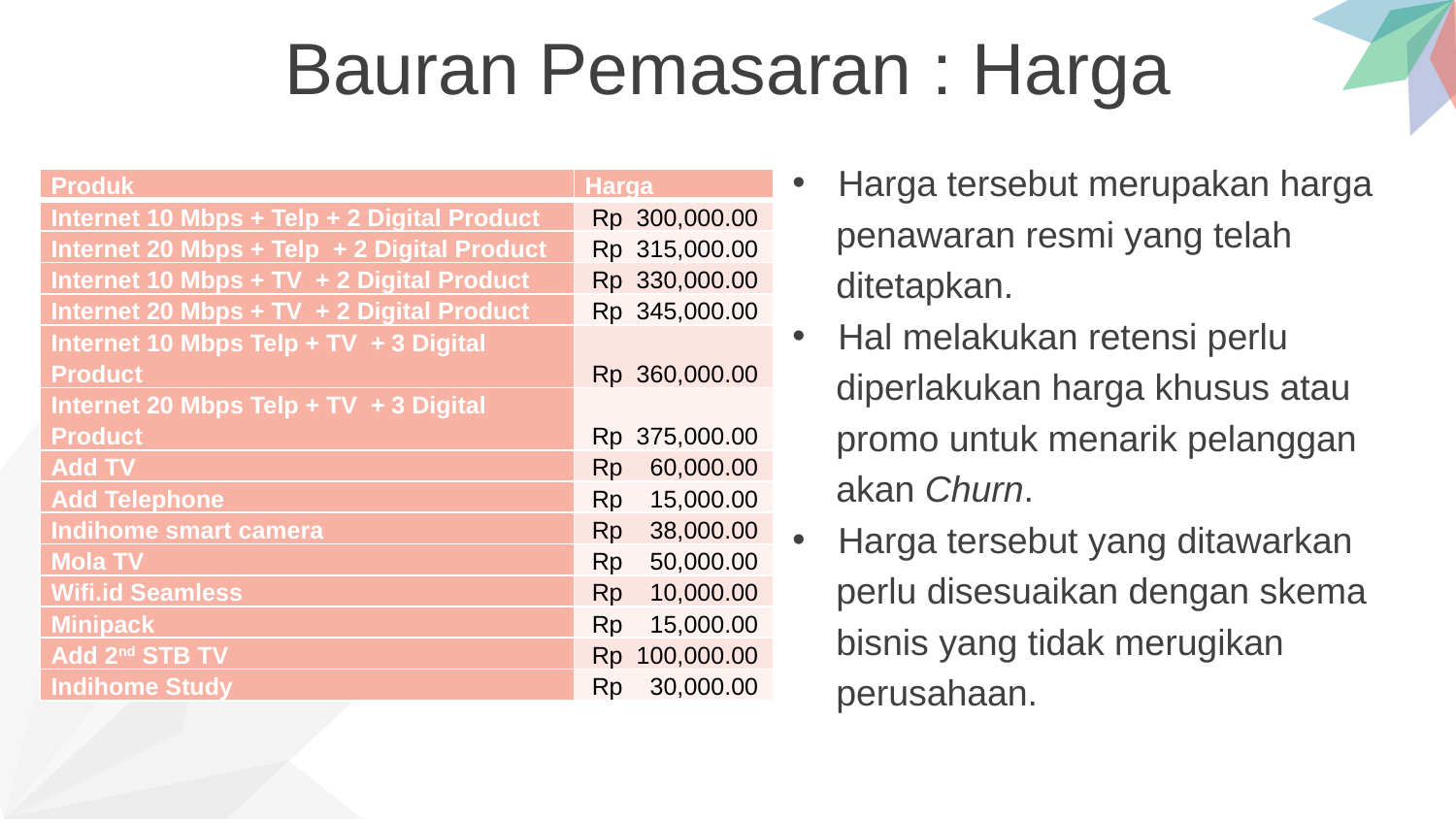

Bauran Pemasaran : Harga
| Produk | Harga |
| --- | --- |
| Internet 10 Mbps + Telp + 2 Digital Product | Rp 300,000.00 |
| Internet 20 Mbps + Telp + 2 Digital Product | Rp 315,000.00 |
| Internet 10 Mbps + TV + 2 Digital Product | Rp 330,000.00 |
| Internet 20 Mbps + TV + 2 Digital Product | Rp 345,000.00 |
| Internet 10 Mbps Telp + TV + 3 Digital Product | Rp 360,000.00 |
| Internet 20 Mbps Telp + TV + 3 Digital Product | Rp 375,000.00 |
| Add TV | Rp 60,000.00 |
| Add Telephone | Rp 15,000.00 |
| Indihome smart camera | Rp 38,000.00 |
| Mola TV | Rp 50,000.00 |
| Wifi.id Seamless | Rp 10,000.00 |
| Minipack | Rp 15,000.00 |
| Add 2nd STB TV | Rp 100,000.00 |
| Indihome Study | Rp 30,000.00 |
Harga tersebut merupakan harga
penawaran resmi yang telah
ditetapkan.
Hal melakukan retensi perlu
diperlakukan harga khusus atau
promo untuk menarik pelanggan
akan Churn.
Harga tersebut yang ditawarkan
perlu disesuaikan dengan skema
bisnis yang tidak merugikan
perusahaan.